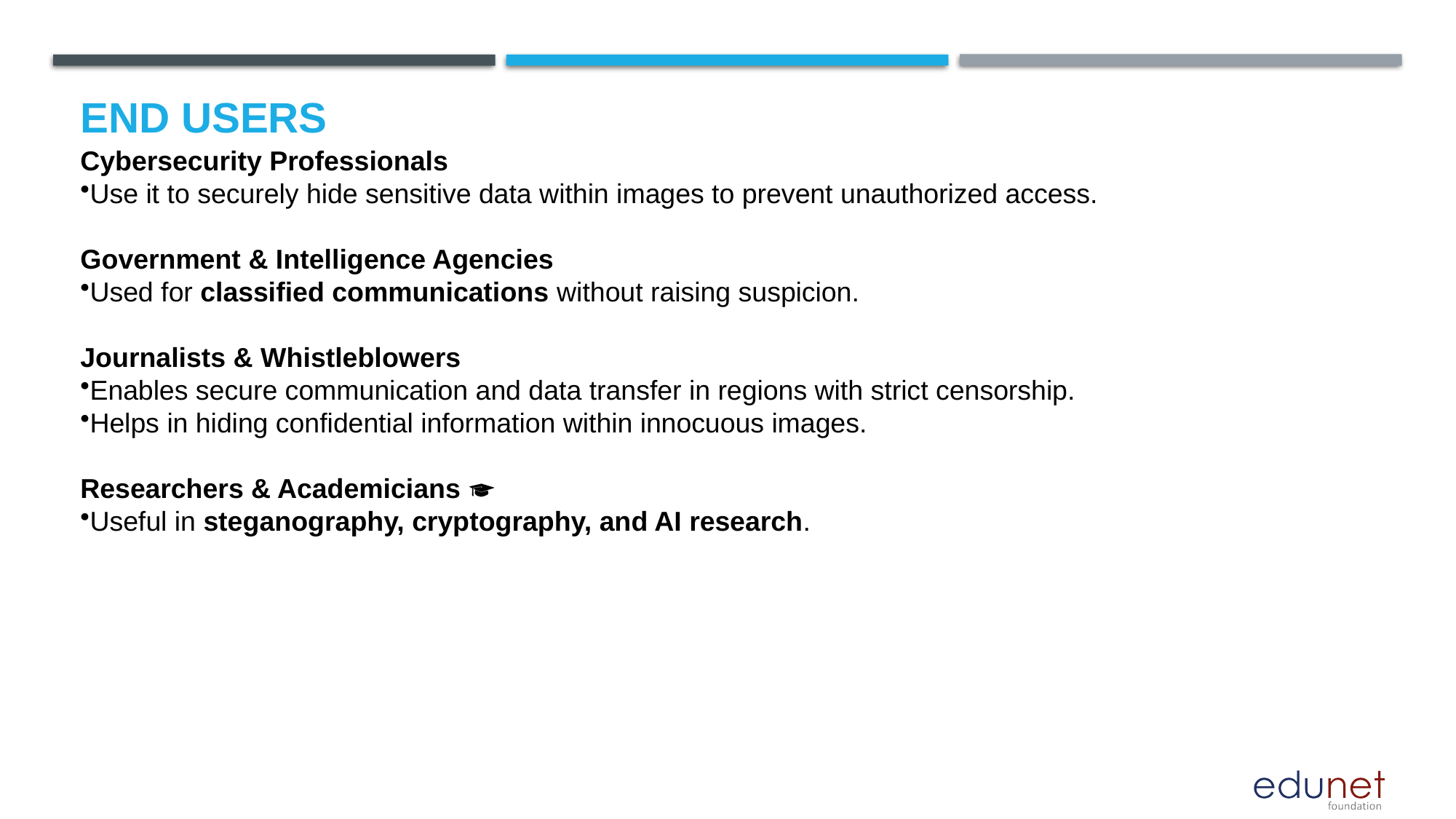

# End users
Cybersecurity Professionals
Use it to securely hide sensitive data within images to prevent unauthorized access.

Government & Intelligence Agencies
Used for classified communications without raising suspicion.

Journalists & Whistleblowers
Enables secure communication and data transfer in regions with strict censorship.
Helps in hiding confidential information within innocuous images.

Researchers & Academicians 🎓
Useful in steganography, cryptography, and AI research.